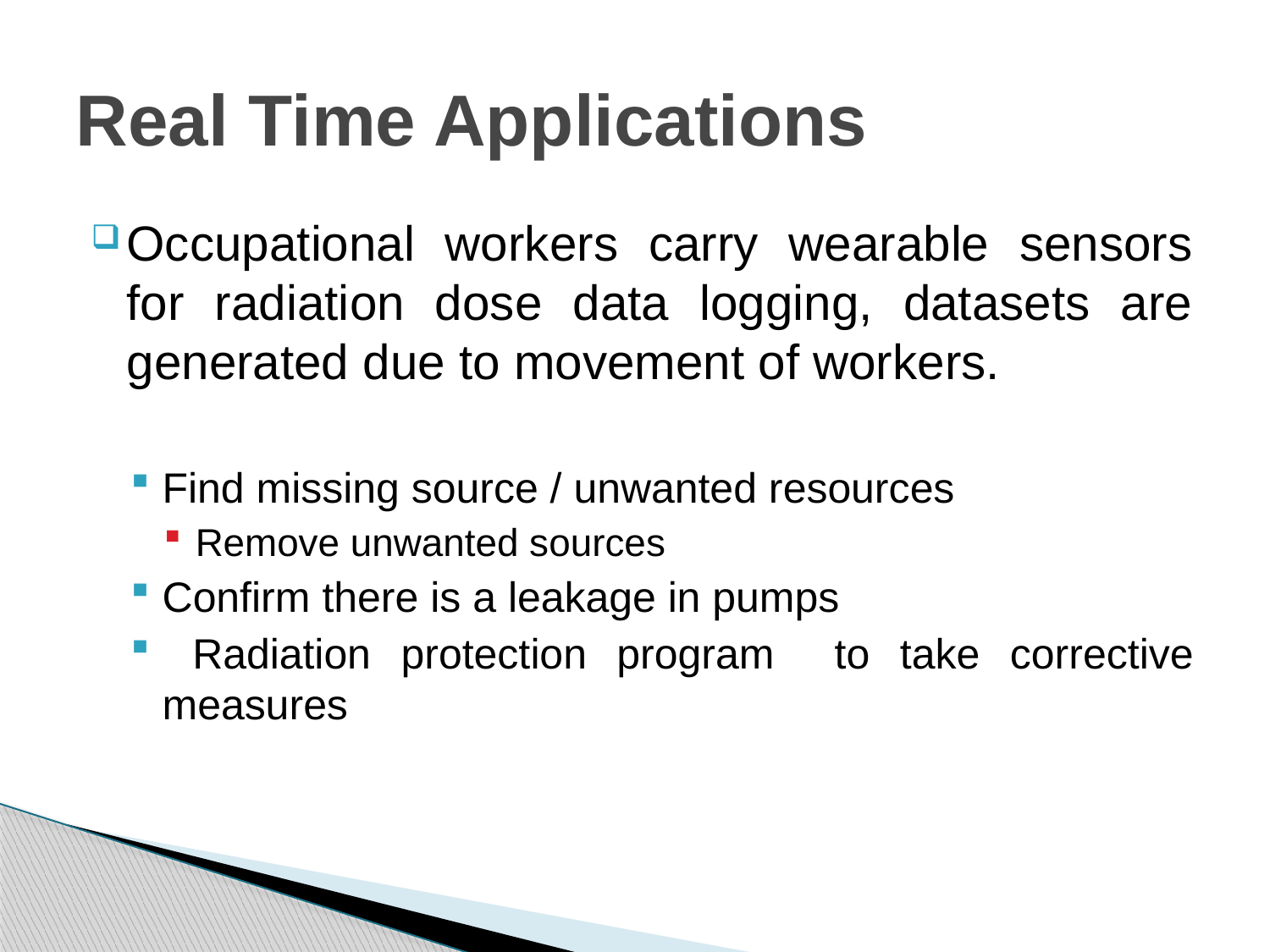

# Real Time Applications
Occupational workers carry wearable sensors for radiation dose data logging, datasets are generated due to movement of workers.

Find missing source / unwanted resources
Remove unwanted sources
Confirm there is a leakage in pumps
 Radiation protection program  to take corrective measures